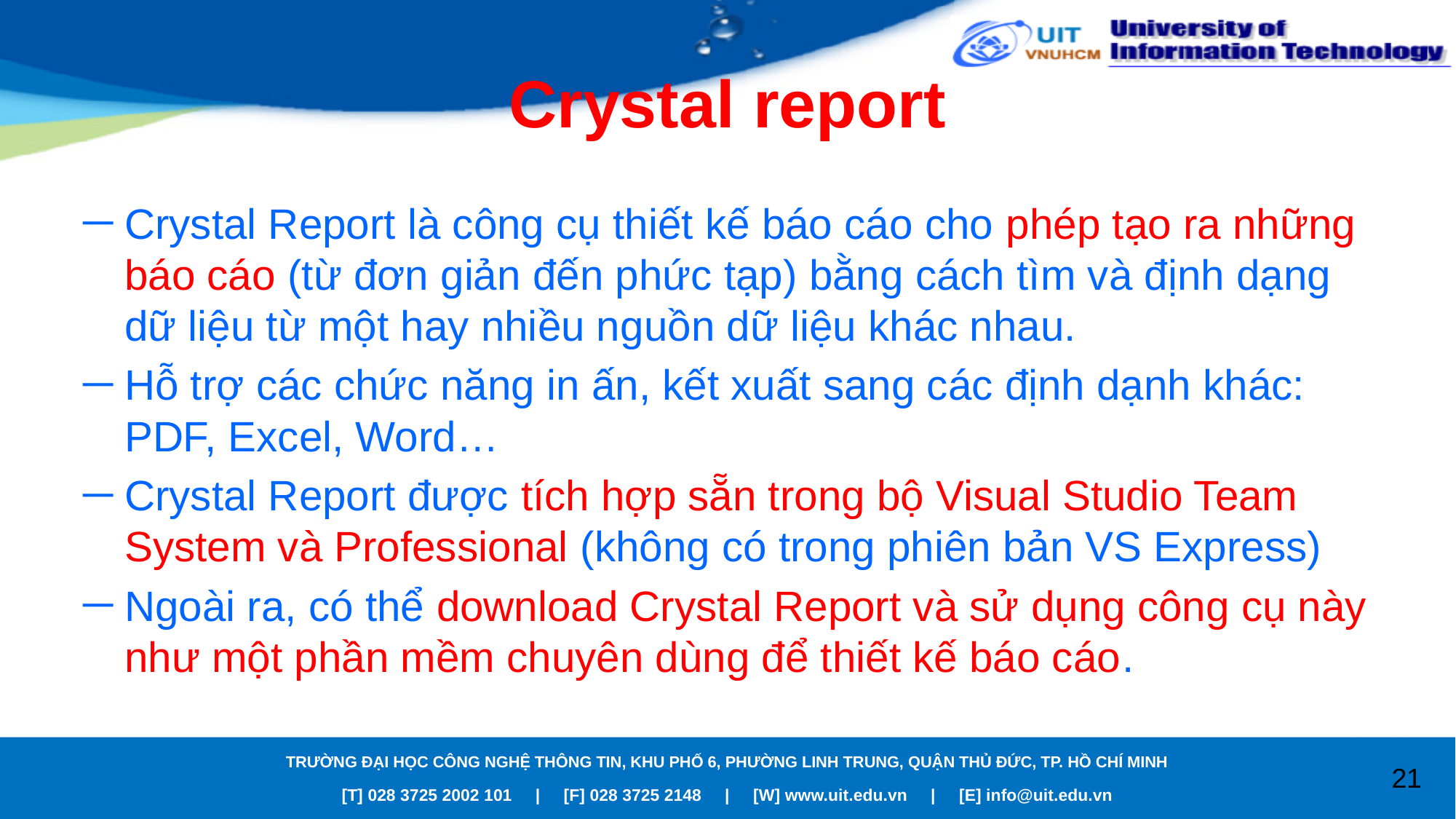

# Crystal report
Crystal Report là công cụ thiết kế báo cáo cho phép tạo ra những báo cáo (từ đơn giản đến phức tạp) bằng cách tìm và định dạng dữ liệu từ một hay nhiều nguồn dữ liệu khác nhau.
Hỗ trợ các chức năng in ấn, kết xuất sang các định dạnh khác: PDF, Excel, Word…
Crystal Report được tích hợp sẵn trong bộ Visual Studio Team System và Professional (không có trong phiên bản VS Express)
Ngoài ra, có thể download Crystal Report và sử dụng công cụ này như một phần mềm chuyên dùng để thiết kế báo cáo.